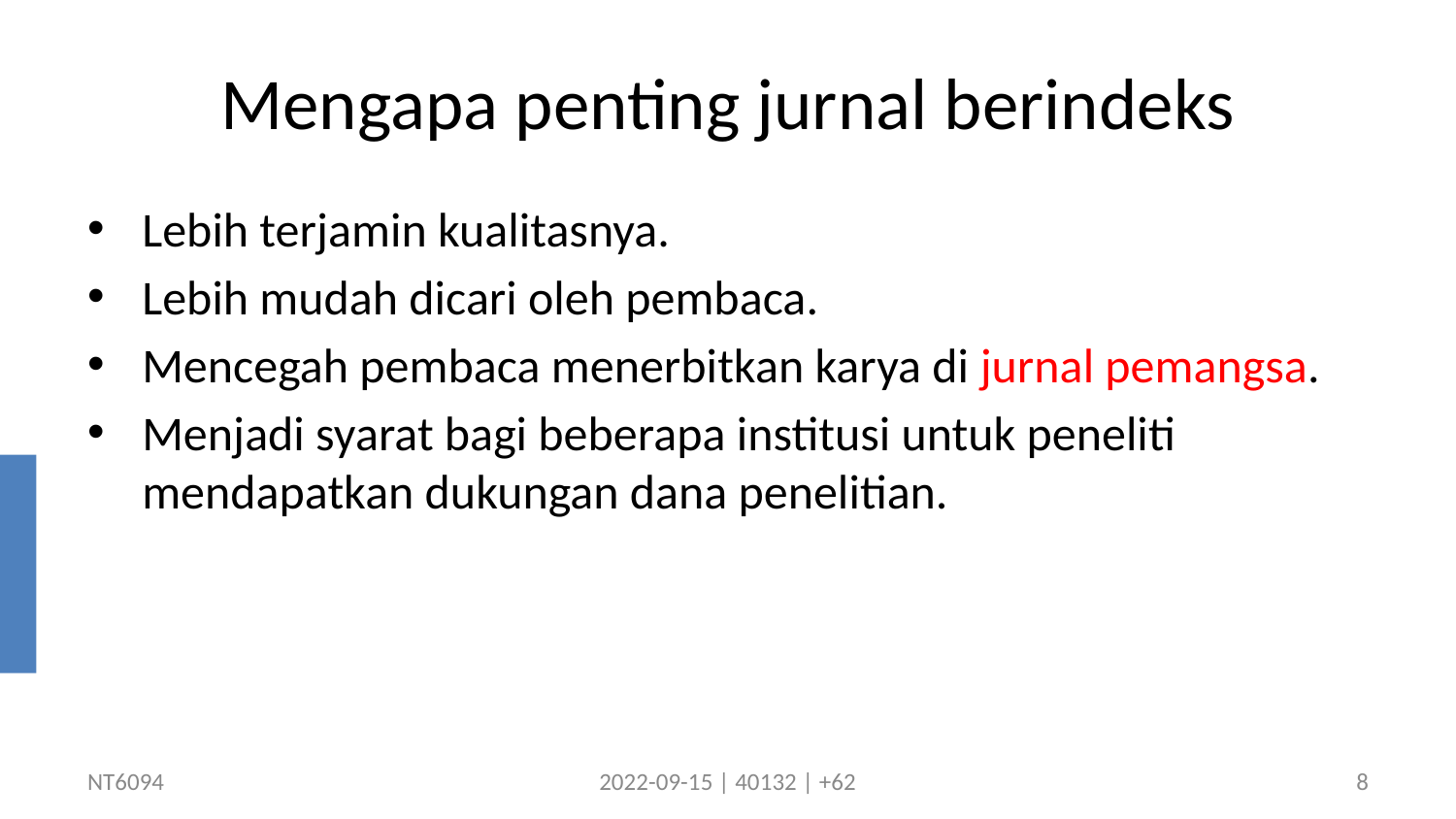

# Mengapa penting jurnal berindeks
Lebih terjamin kualitasnya.
Lebih mudah dicari oleh pembaca.
Mencegah pembaca menerbitkan karya di jurnal pemangsa.
Menjadi syarat bagi beberapa institusi untuk peneliti mendapatkan dukungan dana penelitian.
NT6094
2022-09-15 | 40132 | +62
8